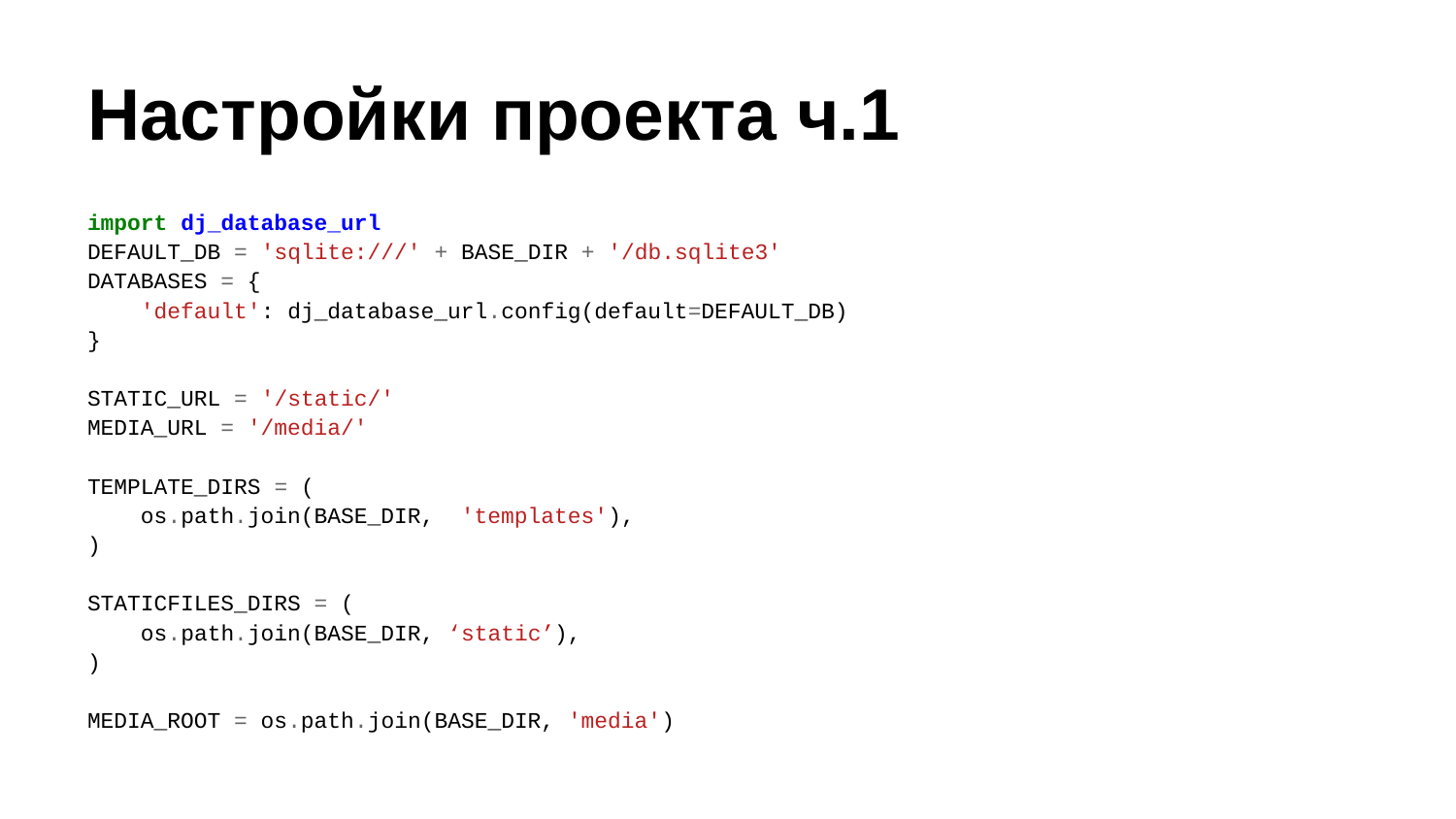

# Настройки проекта ч.1
import dj_database_url
DEFAULT_DB = 'sqlite:///' + BASE_DIR + '/db.sqlite3'
DATABASES = {
    'default': dj_database_url.config(default=DEFAULT_DB)
}

STATIC_URL = '/static/'
MEDIA_URL = '/media/'
TEMPLATE_DIRS = (
    os.path.join(BASE_DIR,  'templates'),
)
STATICFILES_DIRS = (
    os.path.join(BASE_DIR, ‘static’),
)
MEDIA_ROOT = os.path.join(BASE_DIR, 'media')